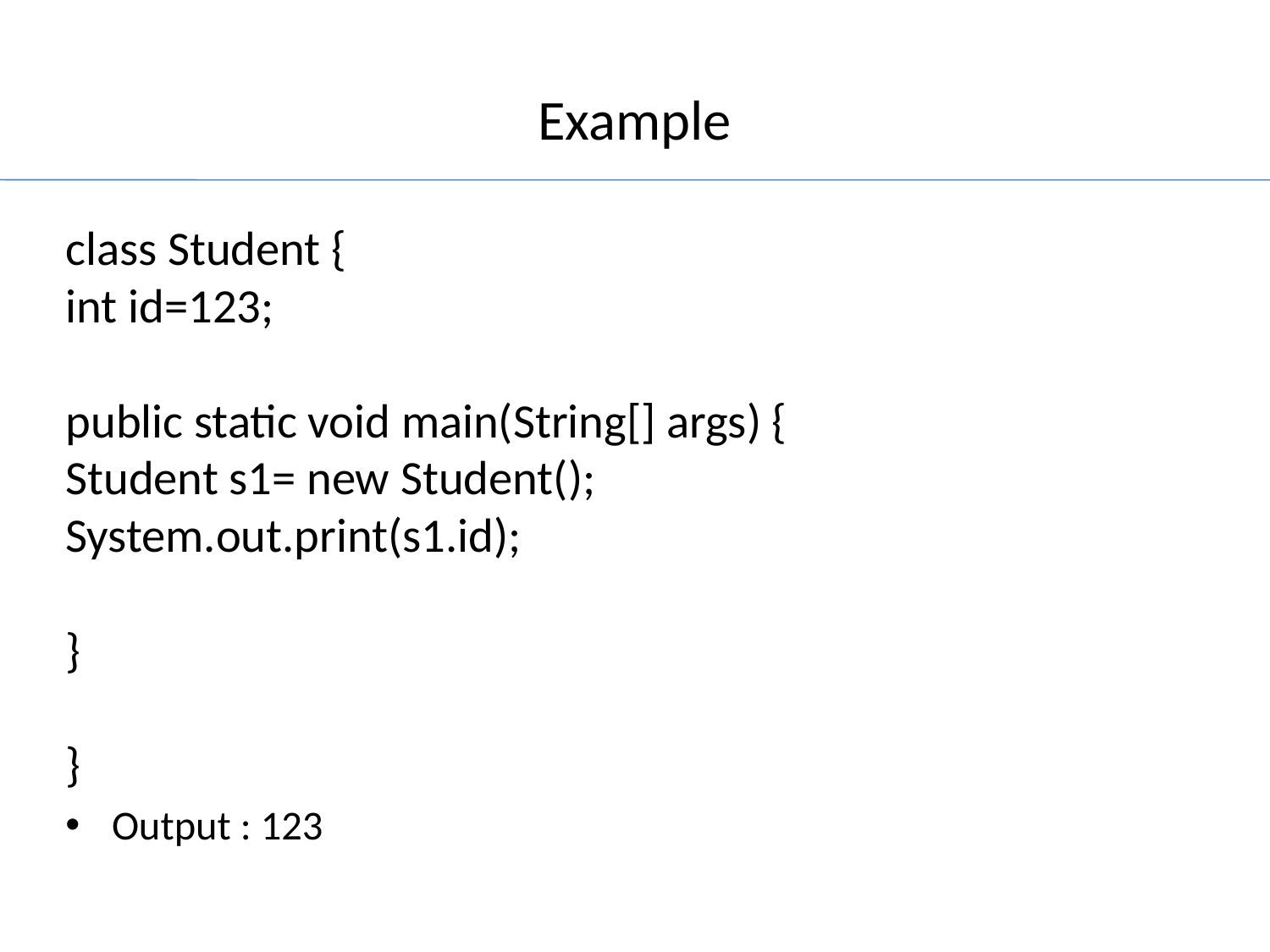

# Example
class Student {
int id=123;

public static void main(String[] args) {
Student s1= new Student();
System.out.print(s1.id);

}

}
Output : 123